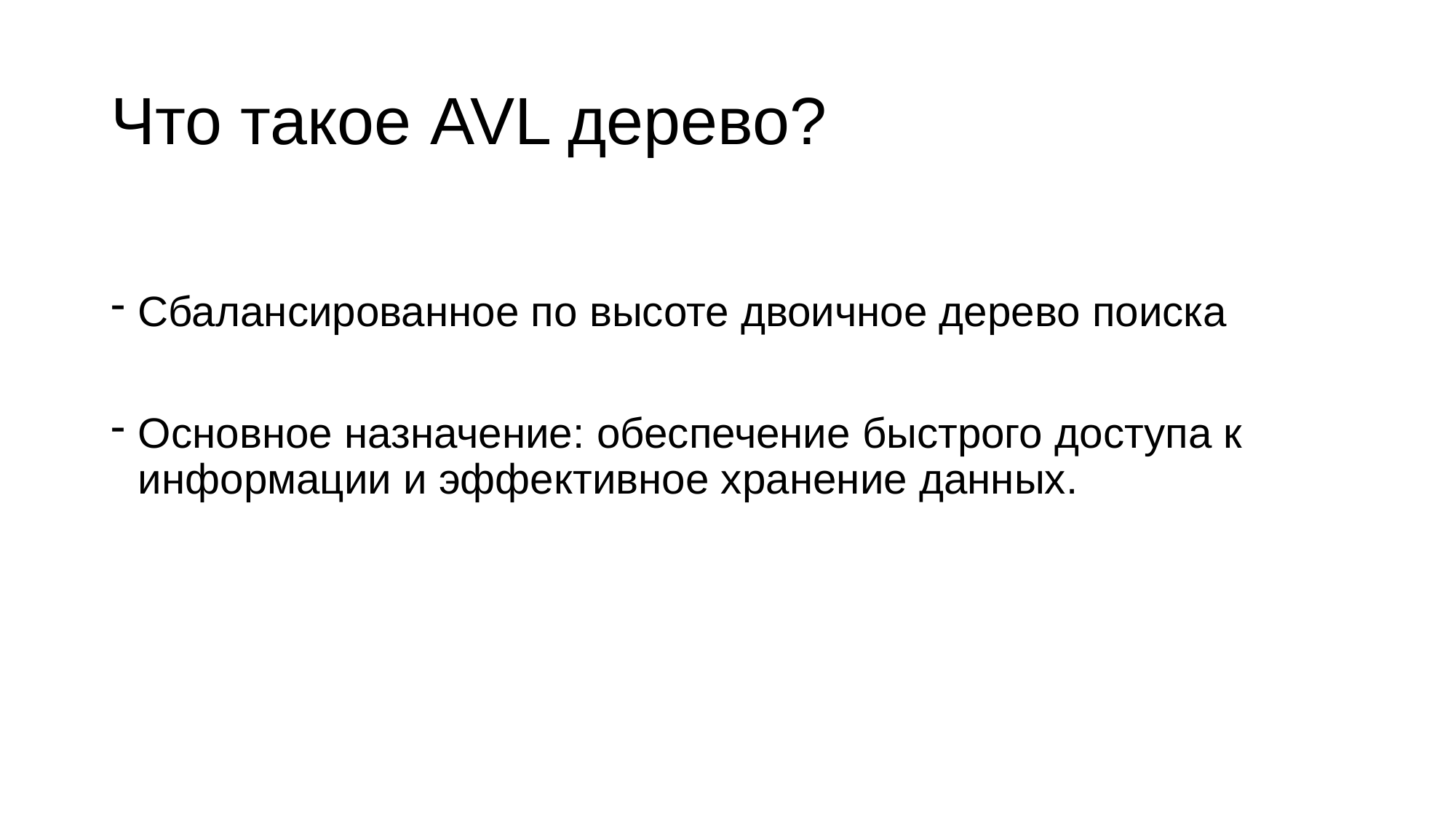

# Что такое AVL дерево?

Сбалансированное по высоте двоичное дерево поиска

Основное назначение: обеспечение быстрого доступа к информации и эффективное хранение данных.